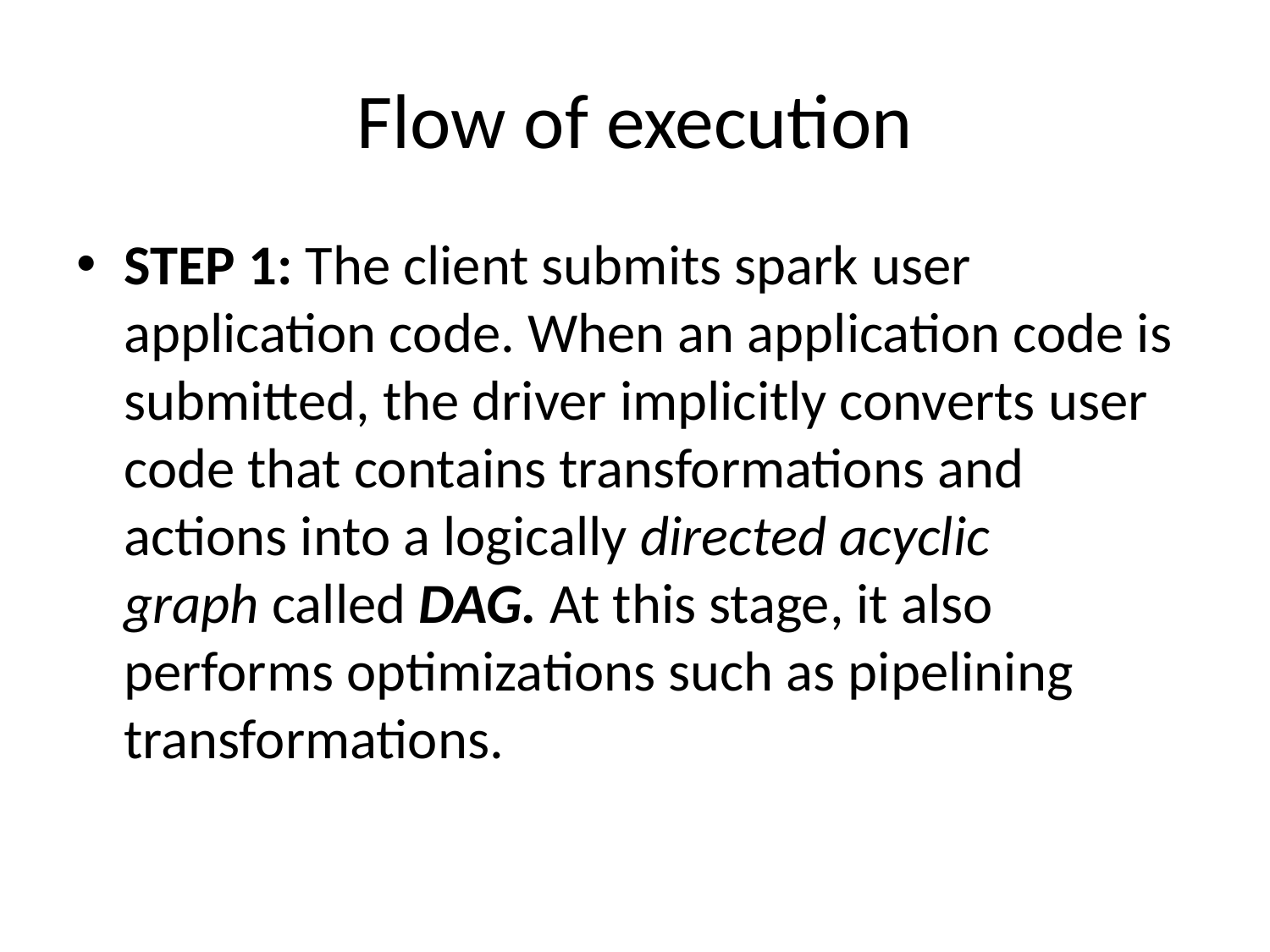

# Flow of execution
STEP 1: The client submits spark user application code. When an application code is submitted, the driver implicitly converts user code that contains transformations and actions into a logically directed acyclic graph called DAG. At this stage, it also performs optimizations such as pipelining transformations.